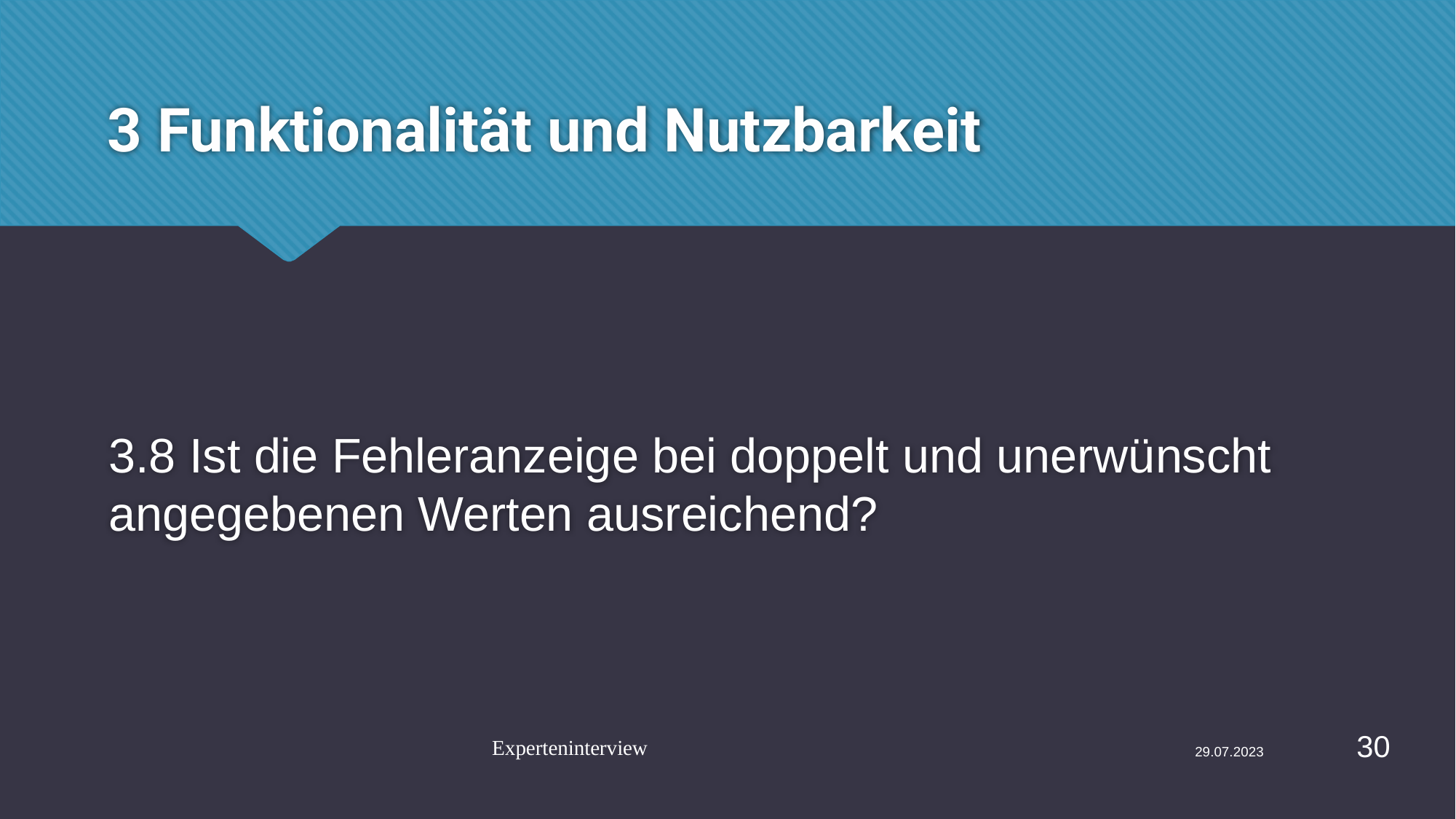

# 3 Funktionalität und Nutzbarkeit
3.8 Ist die Fehleranzeige bei doppelt und unerwünscht angegebenen Werten ausreichend?
30
Experteninterview
29.07.2023